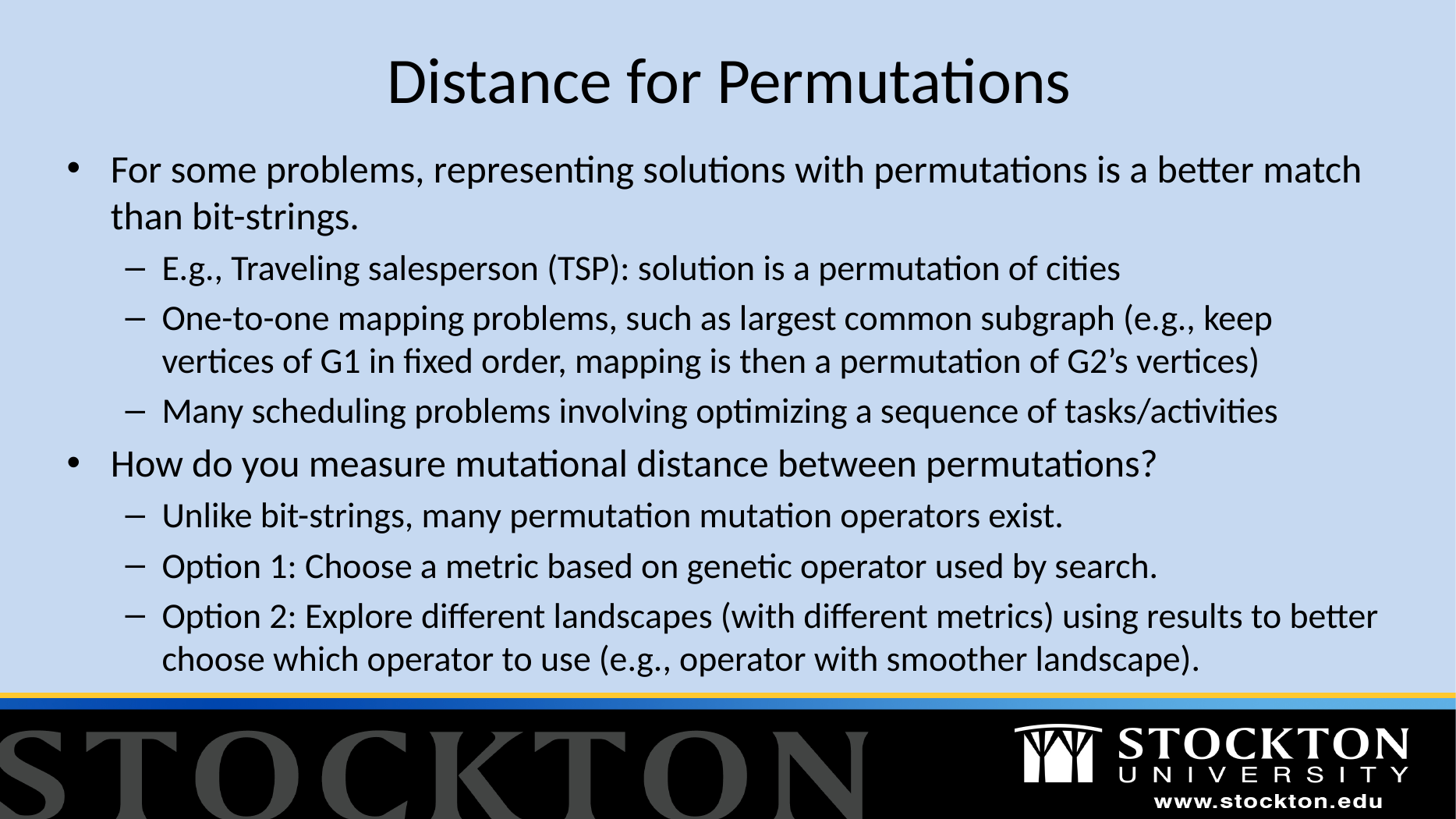

# Distance for Permutations
For some problems, representing solutions with permutations is a better match than bit-strings.
E.g., Traveling salesperson (TSP): solution is a permutation of cities
One-to-one mapping problems, such as largest common subgraph (e.g., keep vertices of G1 in fixed order, mapping is then a permutation of G2’s vertices)
Many scheduling problems involving optimizing a sequence of tasks/activities
How do you measure mutational distance between permutations?
Unlike bit-strings, many permutation mutation operators exist.
Option 1: Choose a metric based on genetic operator used by search.
Option 2: Explore different landscapes (with different metrics) using results to better choose which operator to use (e.g., operator with smoother landscape).